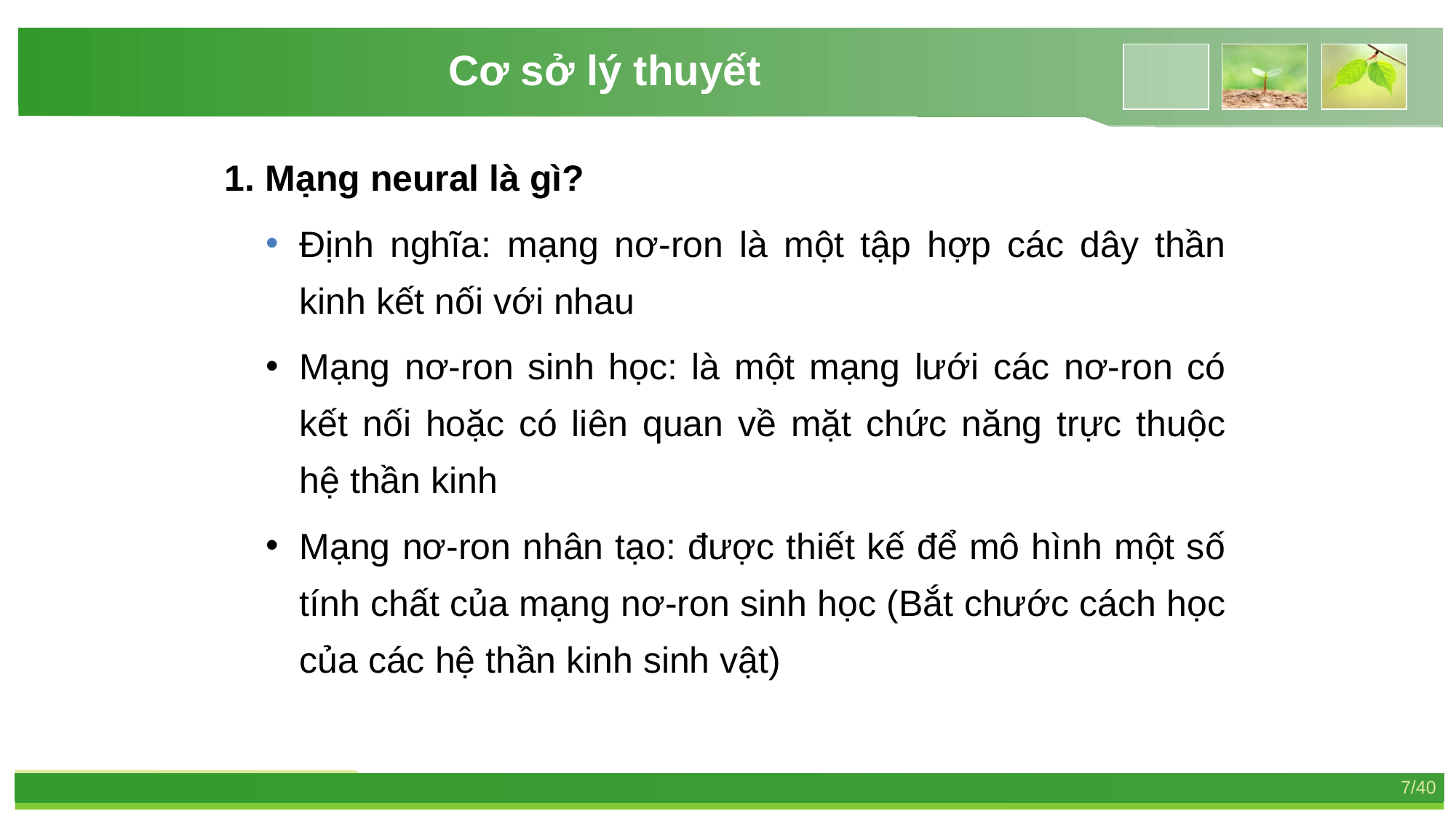

Cơ sở lý thuyết
1. Mạng neural là gì?
Định nghĩa: mạng nơ-ron là một tập hợp các dây thần kinh kết nối với nhau
Mạng nơ-ron sinh học: là một mạng lưới các nơ-ron có kết nối hoặc có liên quan về mặt chức năng trực thuộc hệ thần kinh
Mạng nơ-ron nhân tạo: được thiết kế để mô hình một số tính chất của mạng nơ-ron sinh học (Bắt chước cách học của các hệ thần kinh sinh vật)